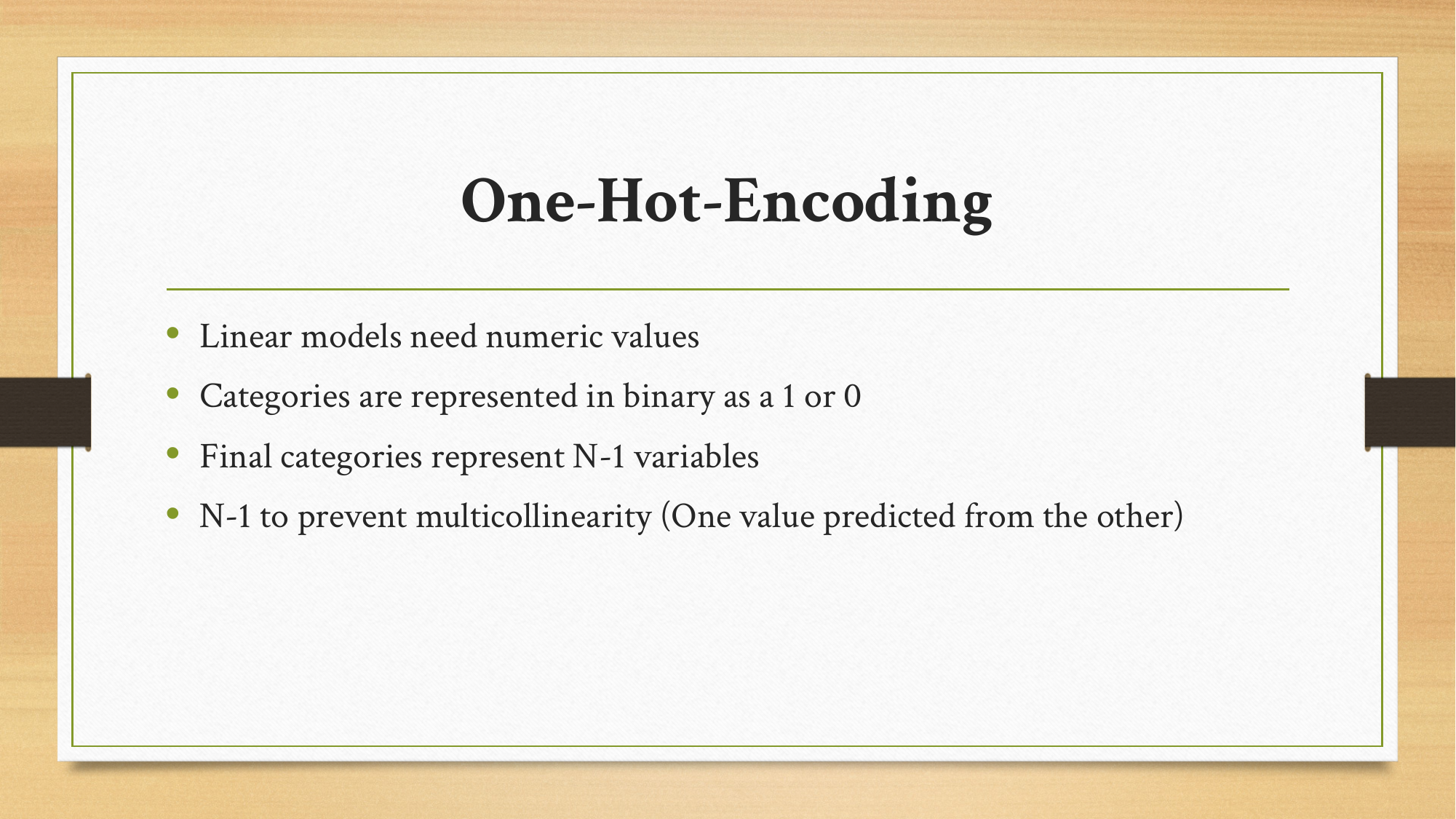

# One-Hot-Encoding
Linear models need numeric values
Categories are represented in binary as a 1 or 0
Final categories represent N-1 variables
N-1 to prevent multicollinearity (One value predicted from the other)